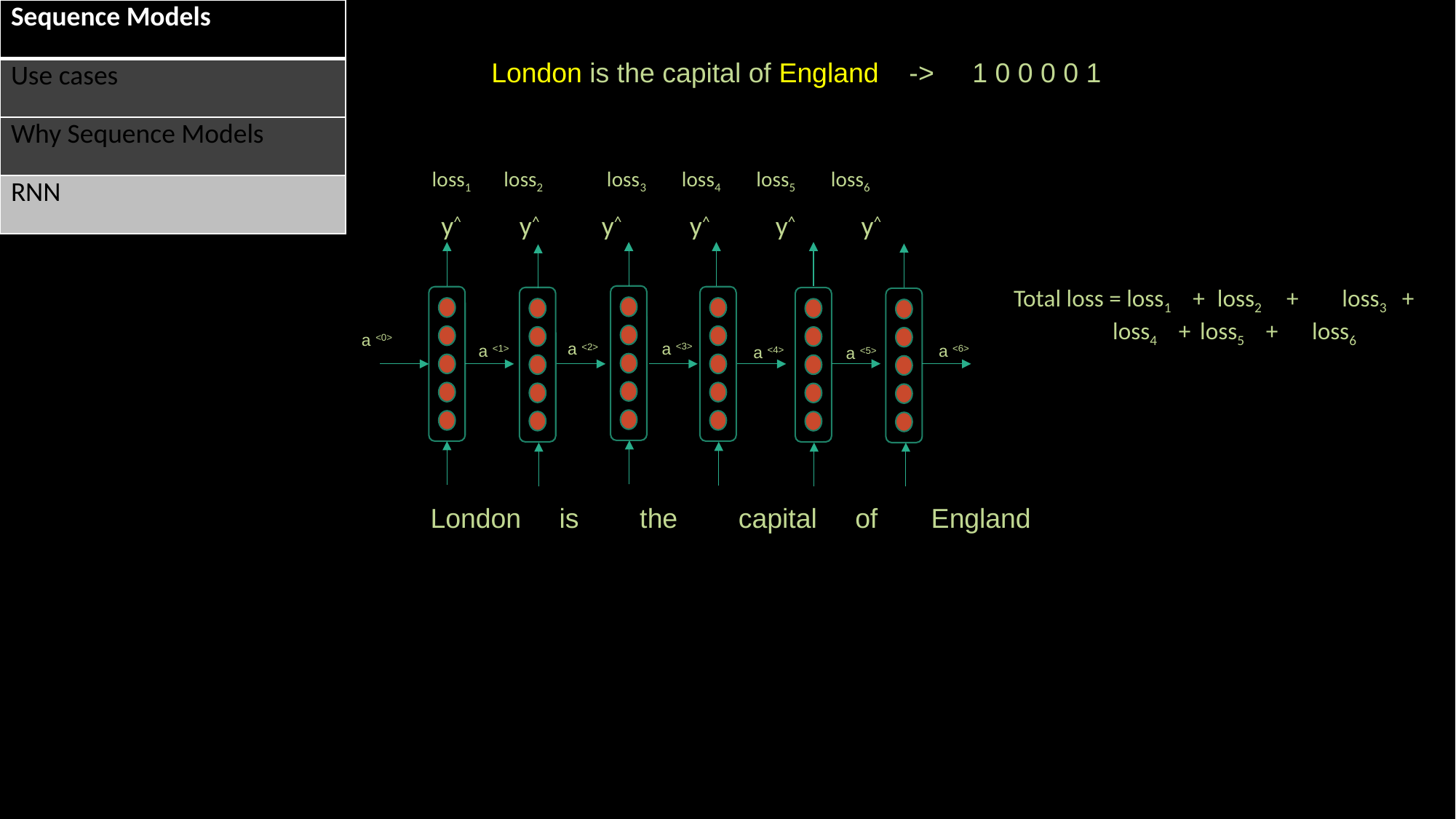

| Sequence Models |
| --- |
| Use cases |
| Why Sequence Models |
| RNN |
London is the capital of England    ->     1 0 0 0 0 1
loss1            loss2              loss3             loss4             loss5             loss6
y^                y^                 y^           y^                  y^                  y^
Total loss = loss1       +    loss2     +        loss3     +
                                loss4       +   loss5       +           loss6

a <0>
a <3>
a <2>
a <1>
a <6>
a <4>
a <5>
 London     is        the        capital     of       England